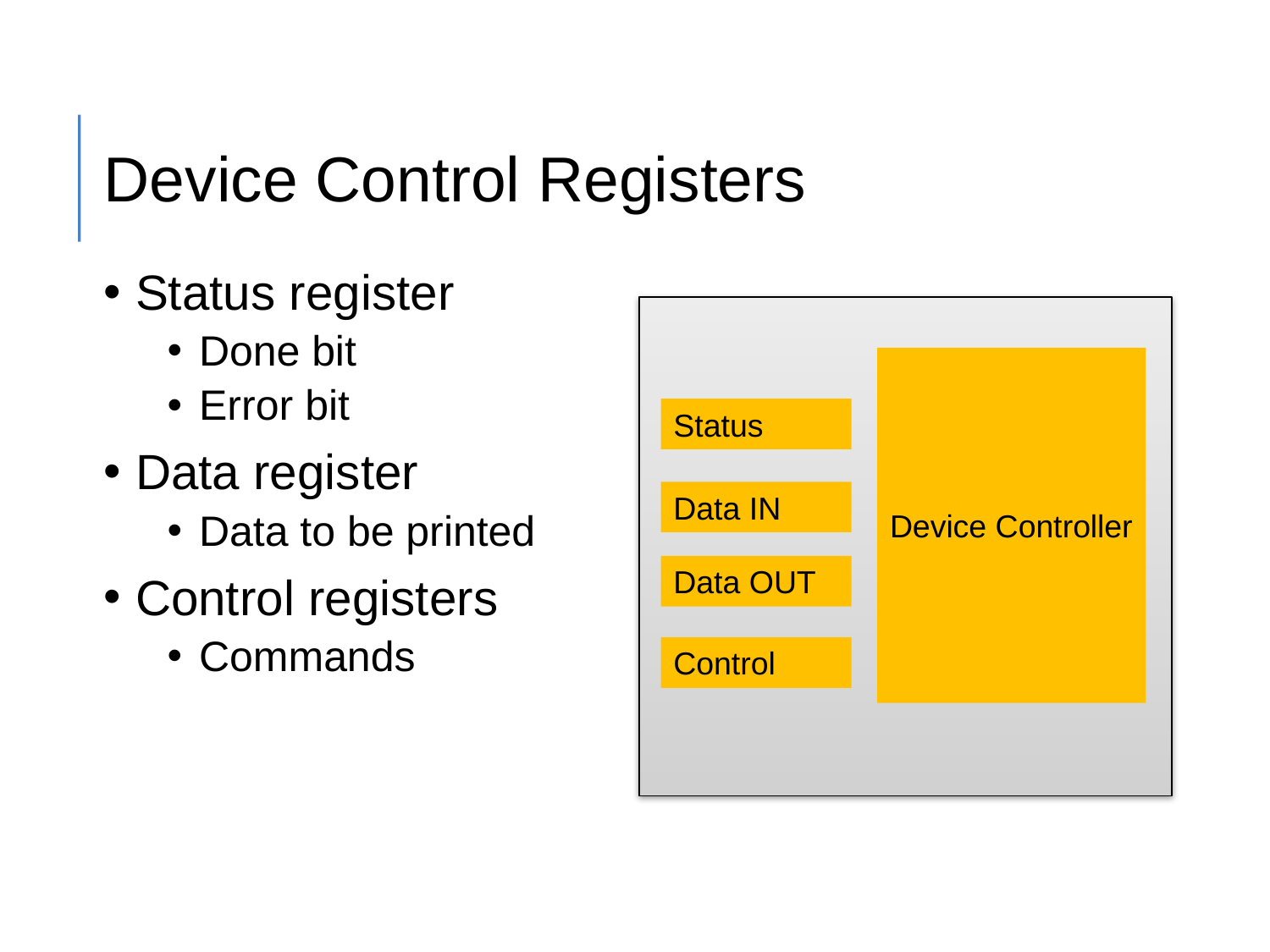

# Device Control Registers
Status register
Done bit
Error bit
Data register
Data to be printed
Control registers
Commands

Device Controller

Status
Data IN
Data OUT
Control